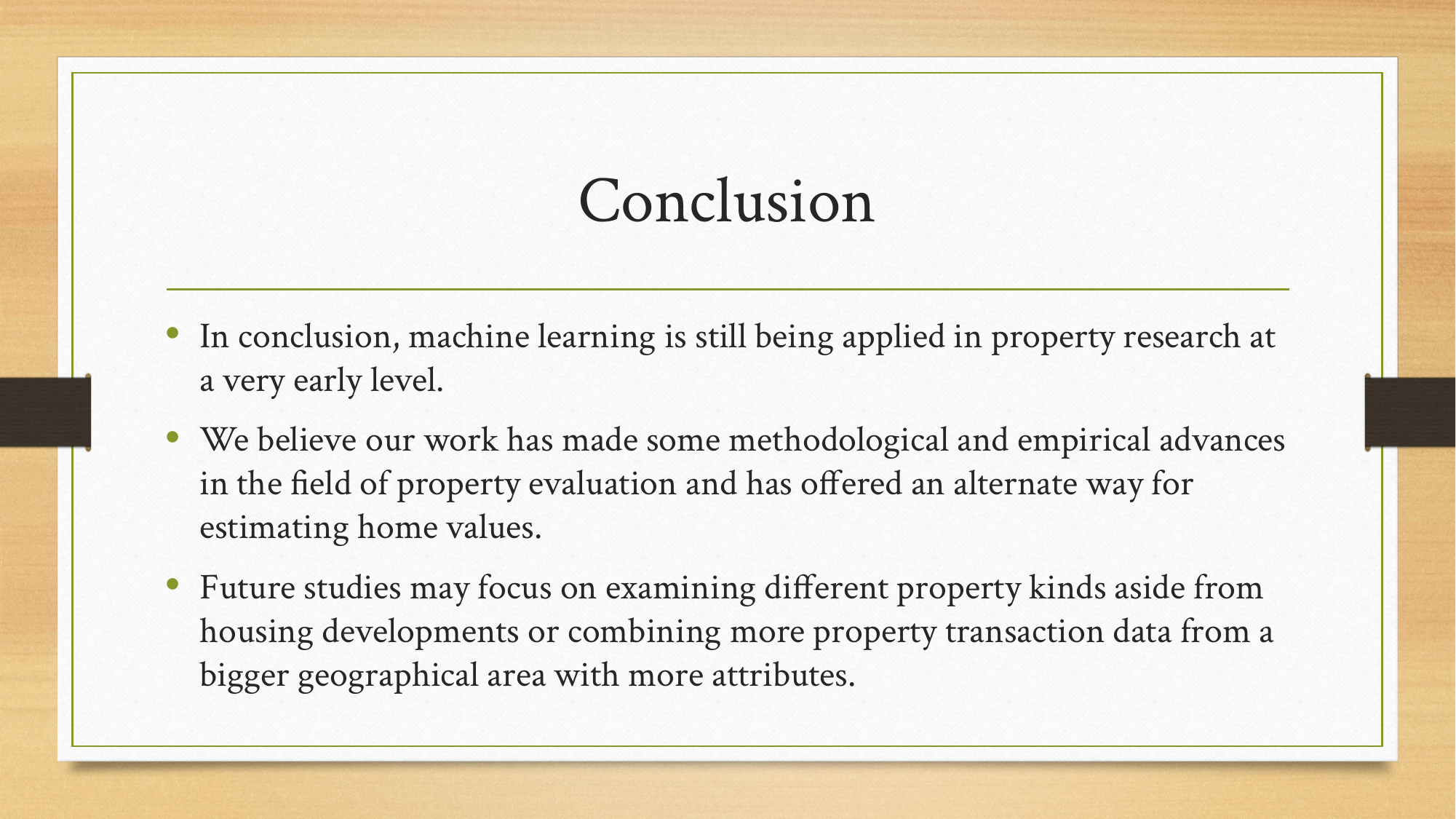

# Conclusion
In conclusion, machine learning is still being applied in property research at a very early level.
We believe our work has made some methodological and empirical advances in the field of property evaluation and has offered an alternate way for estimating home values.
Future studies may focus on examining different property kinds aside from housing developments or combining more property transaction data from a bigger geographical area with more attributes.